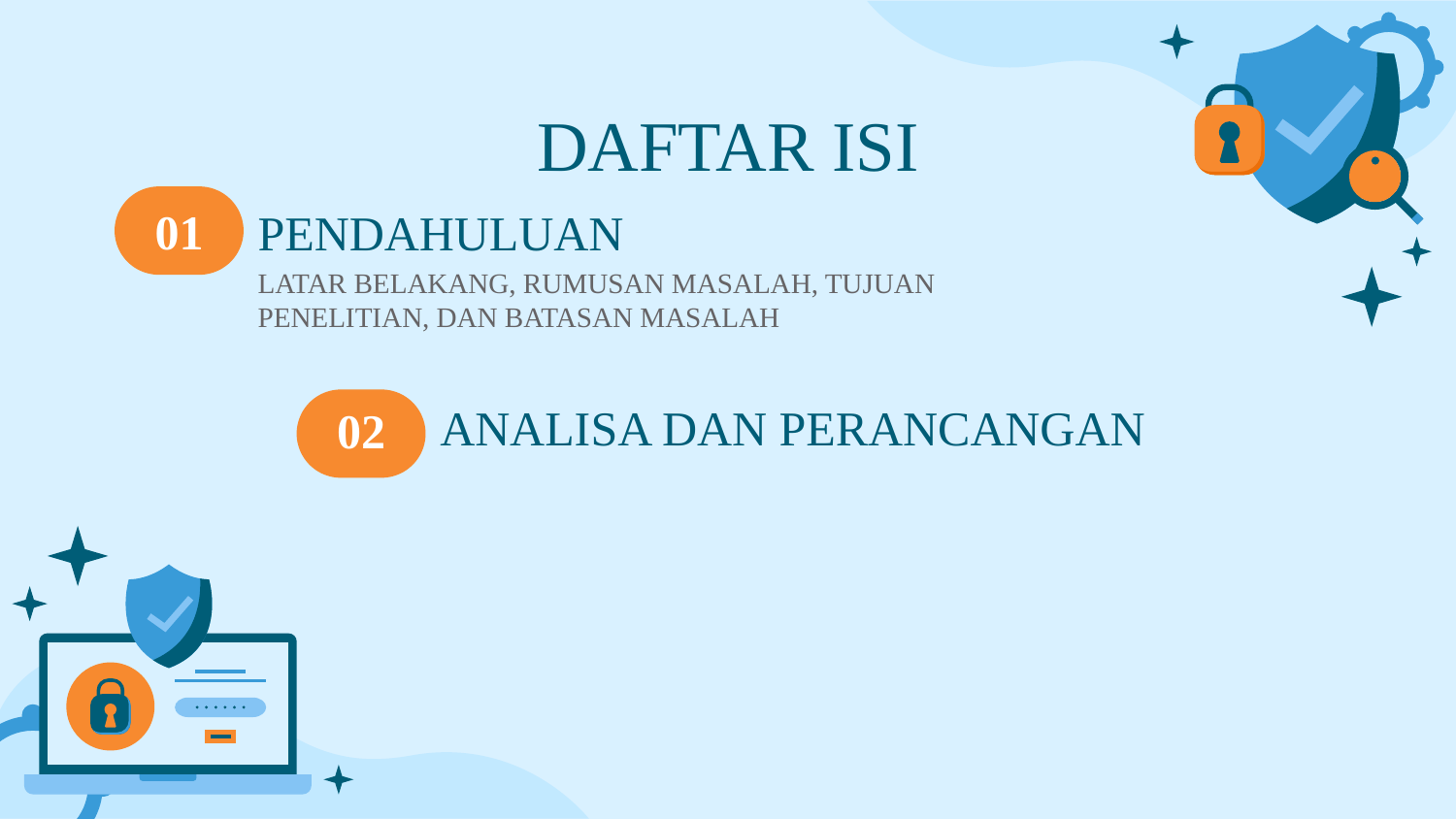

DAFTAR ISI

01
# PENDAHULUAN
LATAR BELAKANG, RUMUSAN MASALAH, TUJUAN PENELITIAN, DAN BATASAN MASALAH
ANALISA DAN PERANCANGAN
02